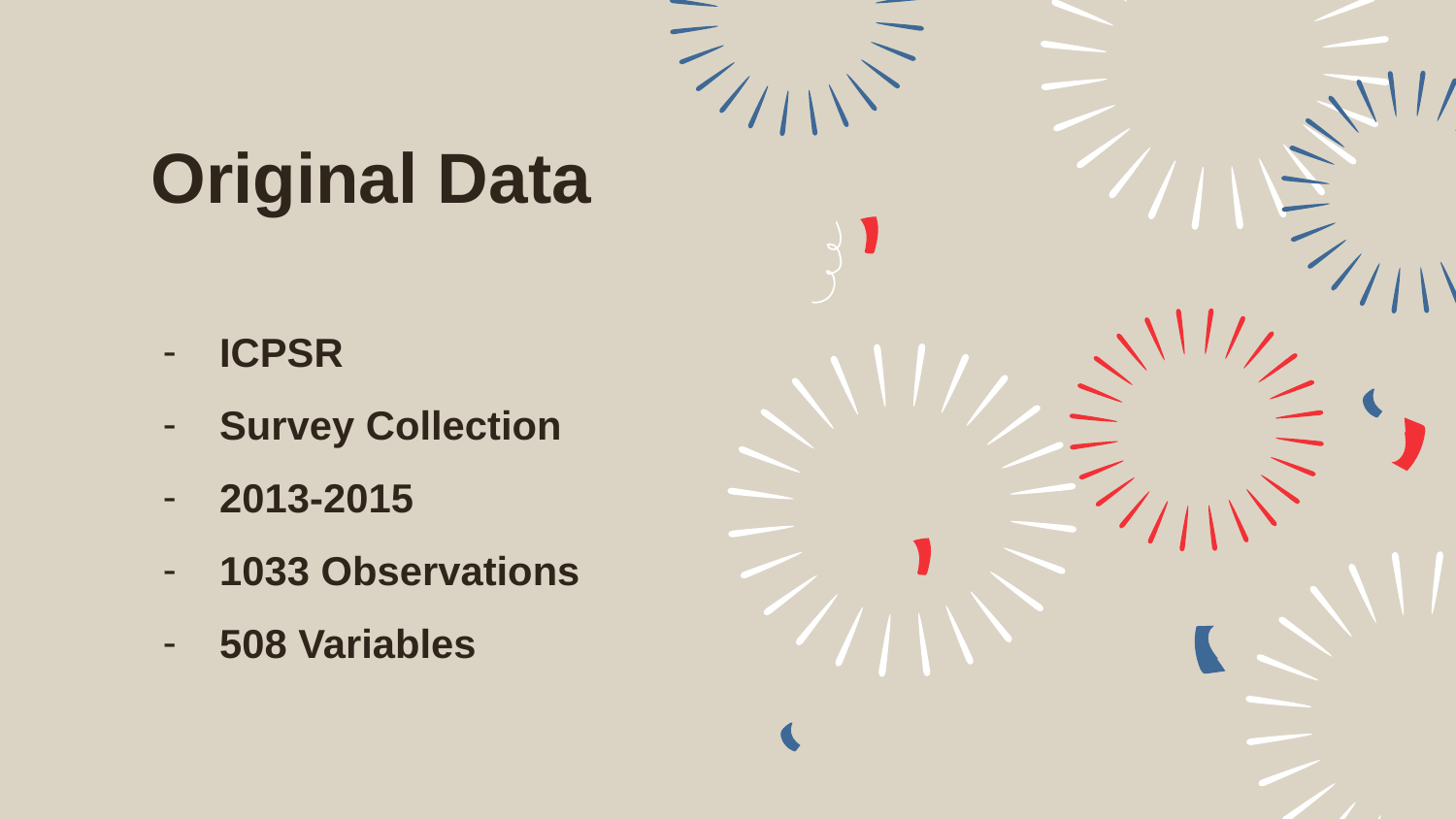

# Original Data

ICPSR
Survey Collection
2013-2015
1033 Observations
508 Variables